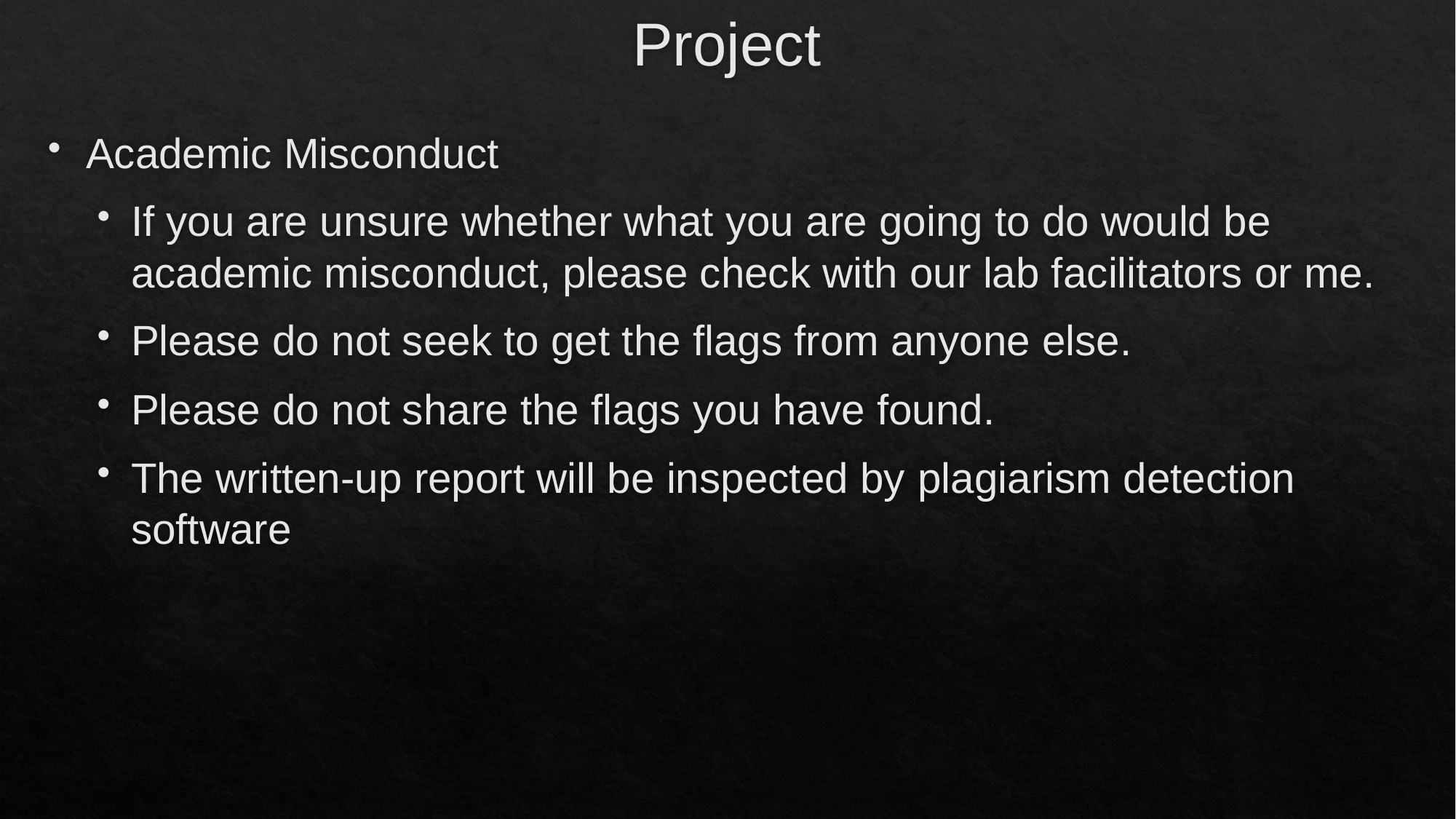

# Project
Academic Misconduct
If you are unsure whether what you are going to do would be academic misconduct, please check with our lab facilitators or me.
Please do not seek to get the flags from anyone else.
Please do not share the flags you have found.
The written-up report will be inspected by plagiarism detection software